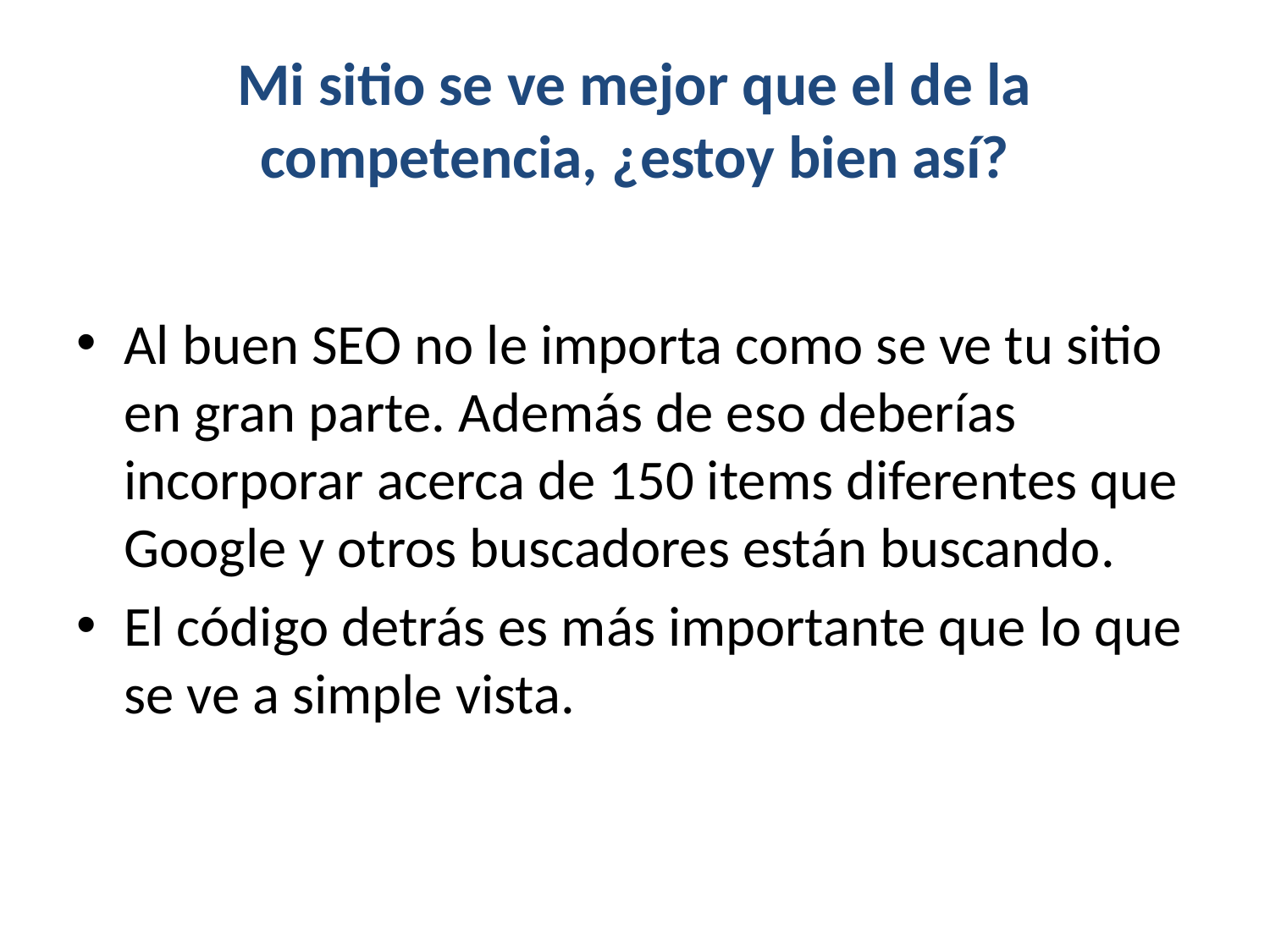

# Mi sitio se ve mejor que el de la competencia, ¿estoy bien así?

Al buen SEO no le importa como se ve tu sitio en gran parte. Además de eso deberías incorporar acerca de 150 items diferentes que Google y otros buscadores están buscando.
El código detrás es más importante que lo que se ve a simple vista.